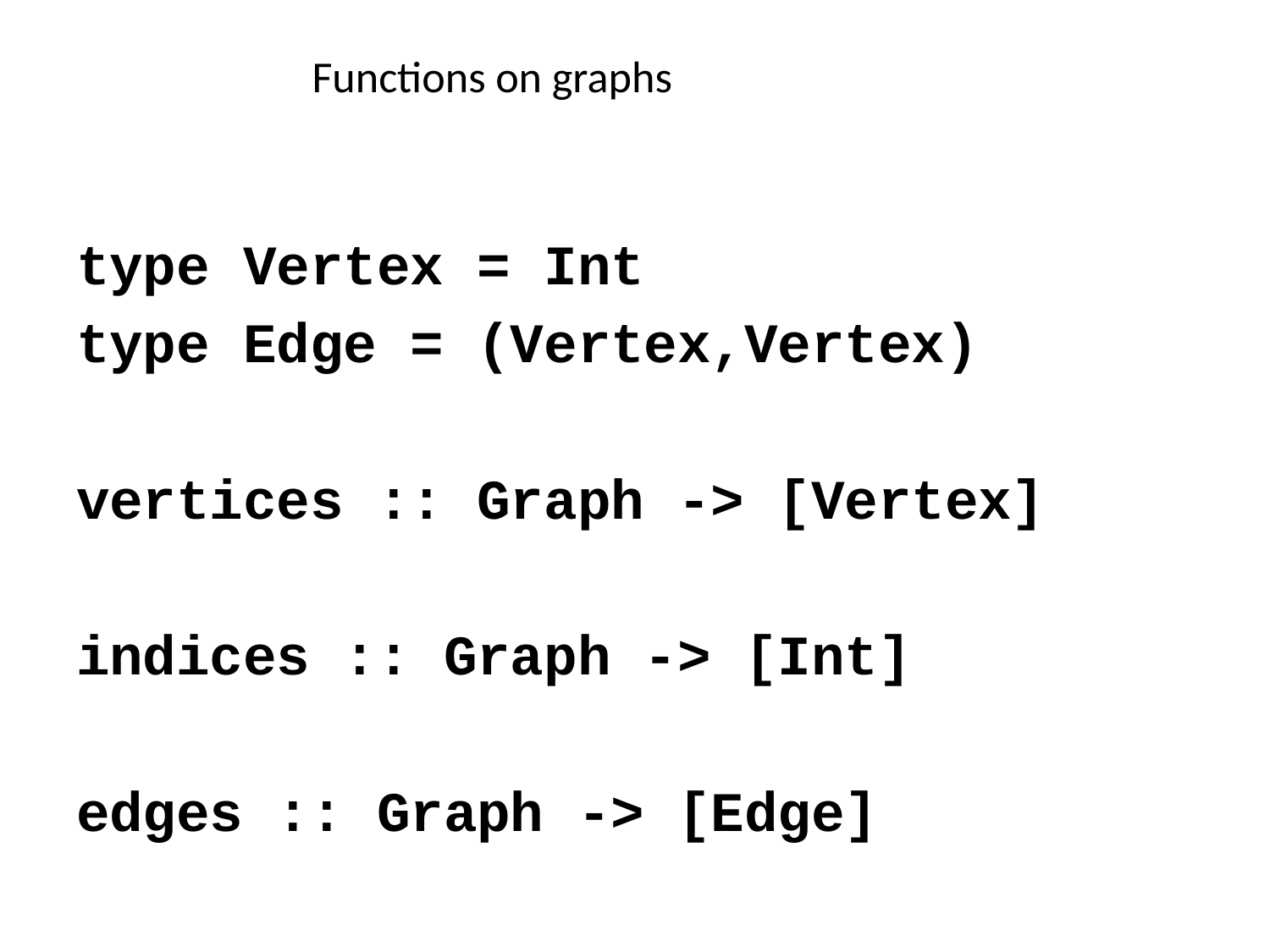

# Functions on graphs
type Vertex = Int
type Edge = (Vertex,Vertex)

vertices :: Graph -> [Vertex]

indices :: Graph -> [Int]

edges :: Graph -> [Edge]